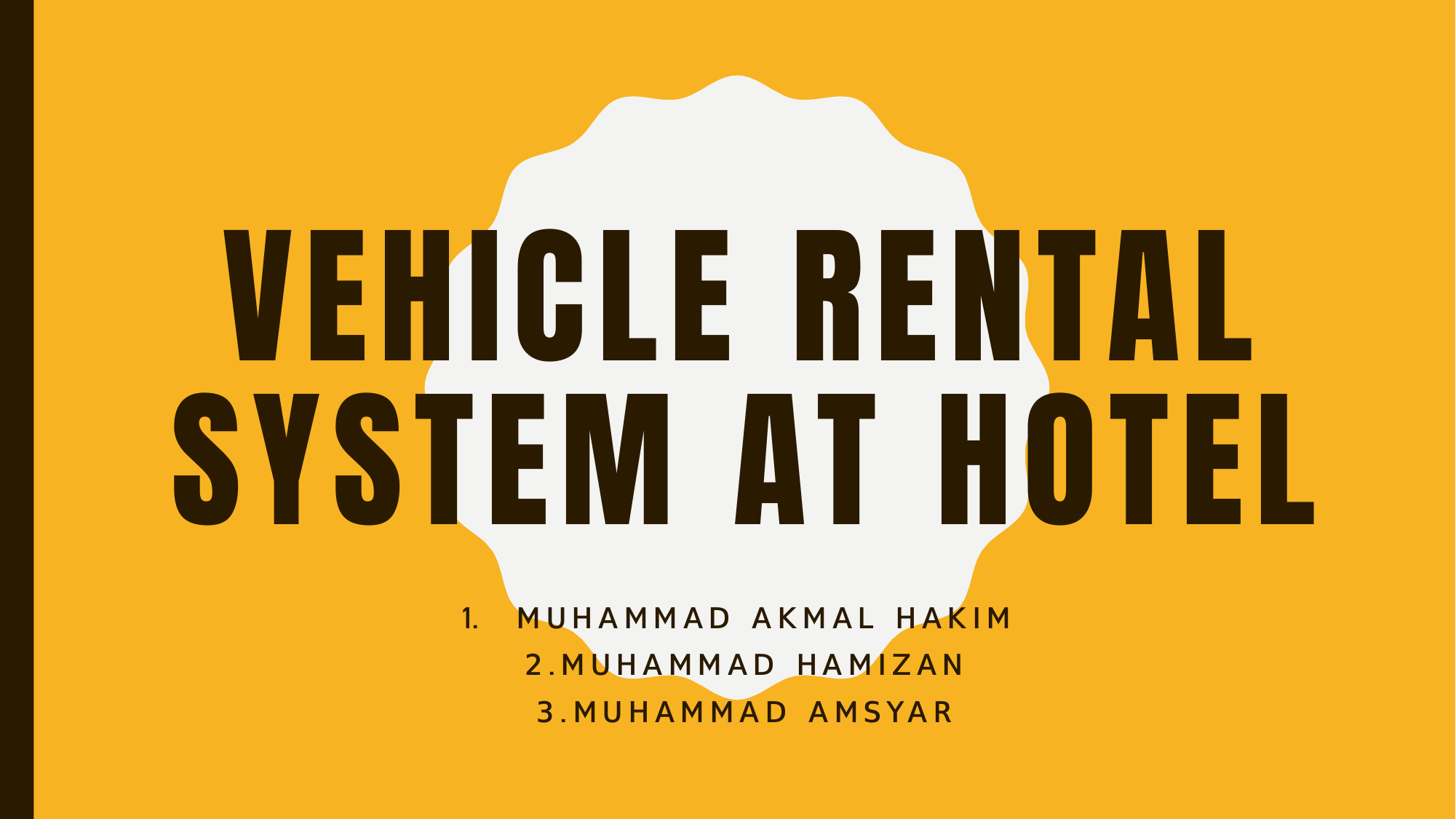

# Vehicle rental system at hotel
Muhammad Akmal hakim
2.Muhammad hamizan
3.Muhammad amsyar